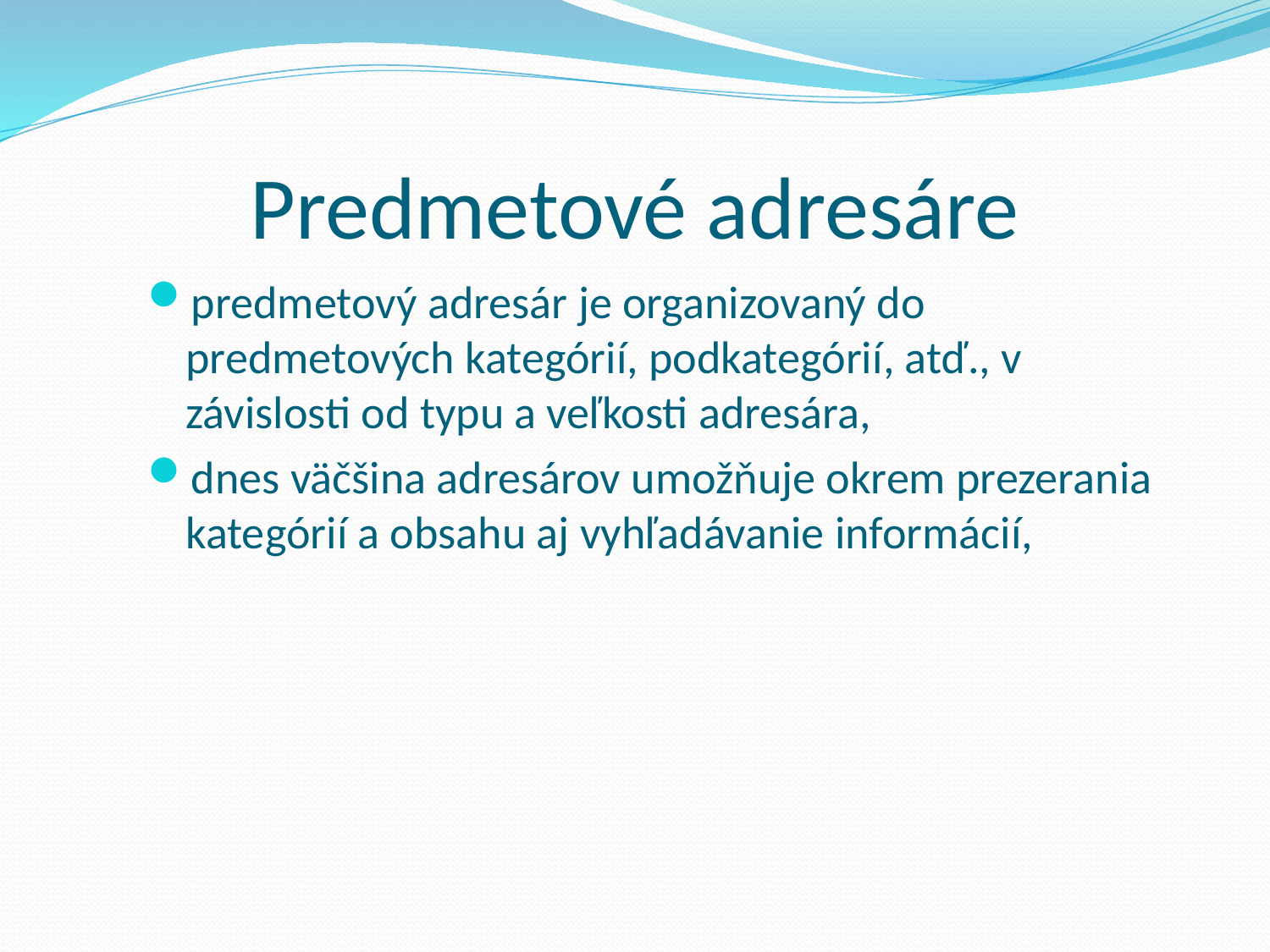

# Predmetové adresáre
predmetový adresár je organizovaný do predmetových kategórií, podkategórií, atď., v závislosti od typu a veľkosti adresára,
dnes väčšina adresárov umožňuje okrem prezerania kategórií a obsahu aj vyhľadávanie informácií,